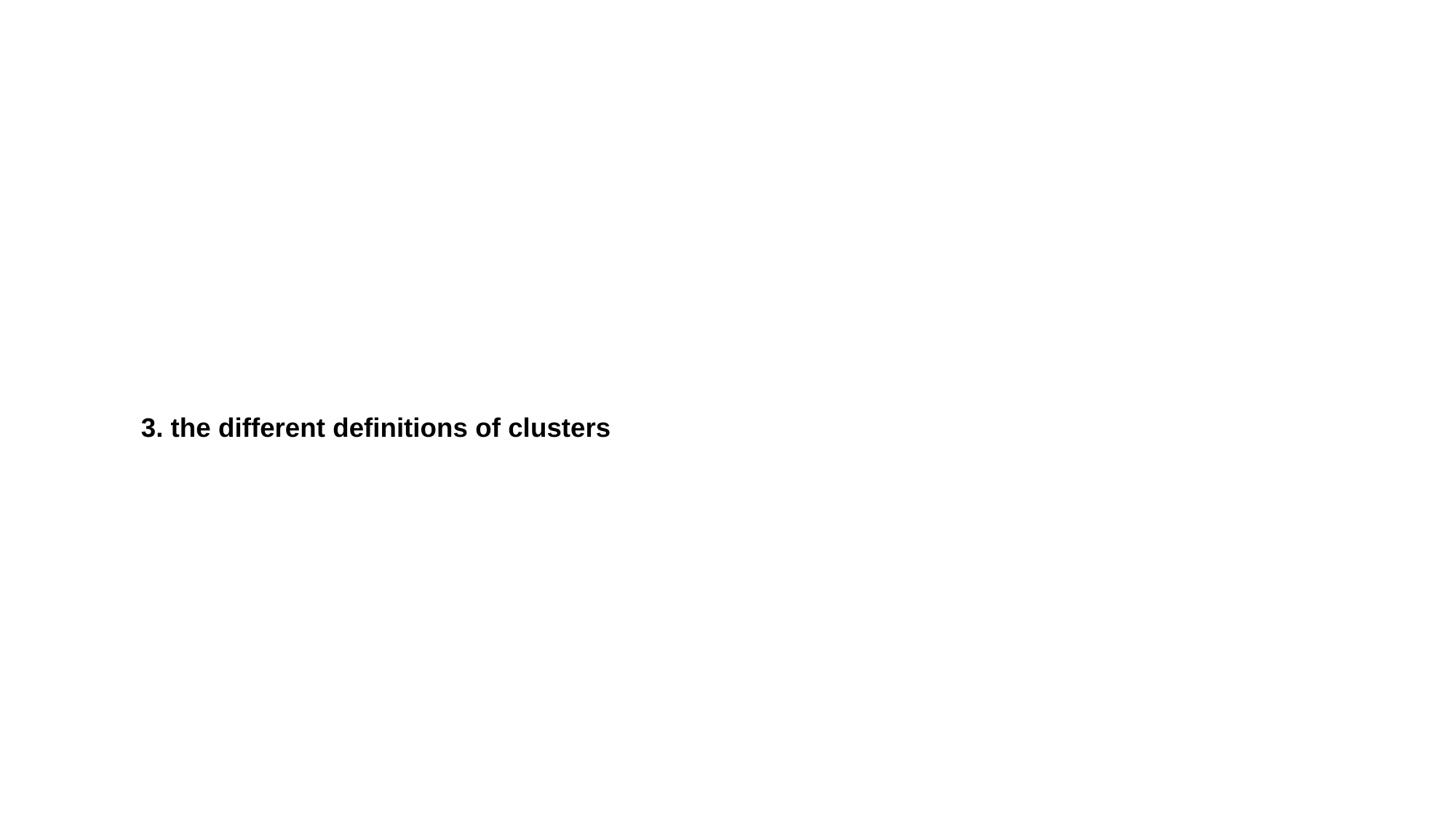

# 3. the different definitions of clusters